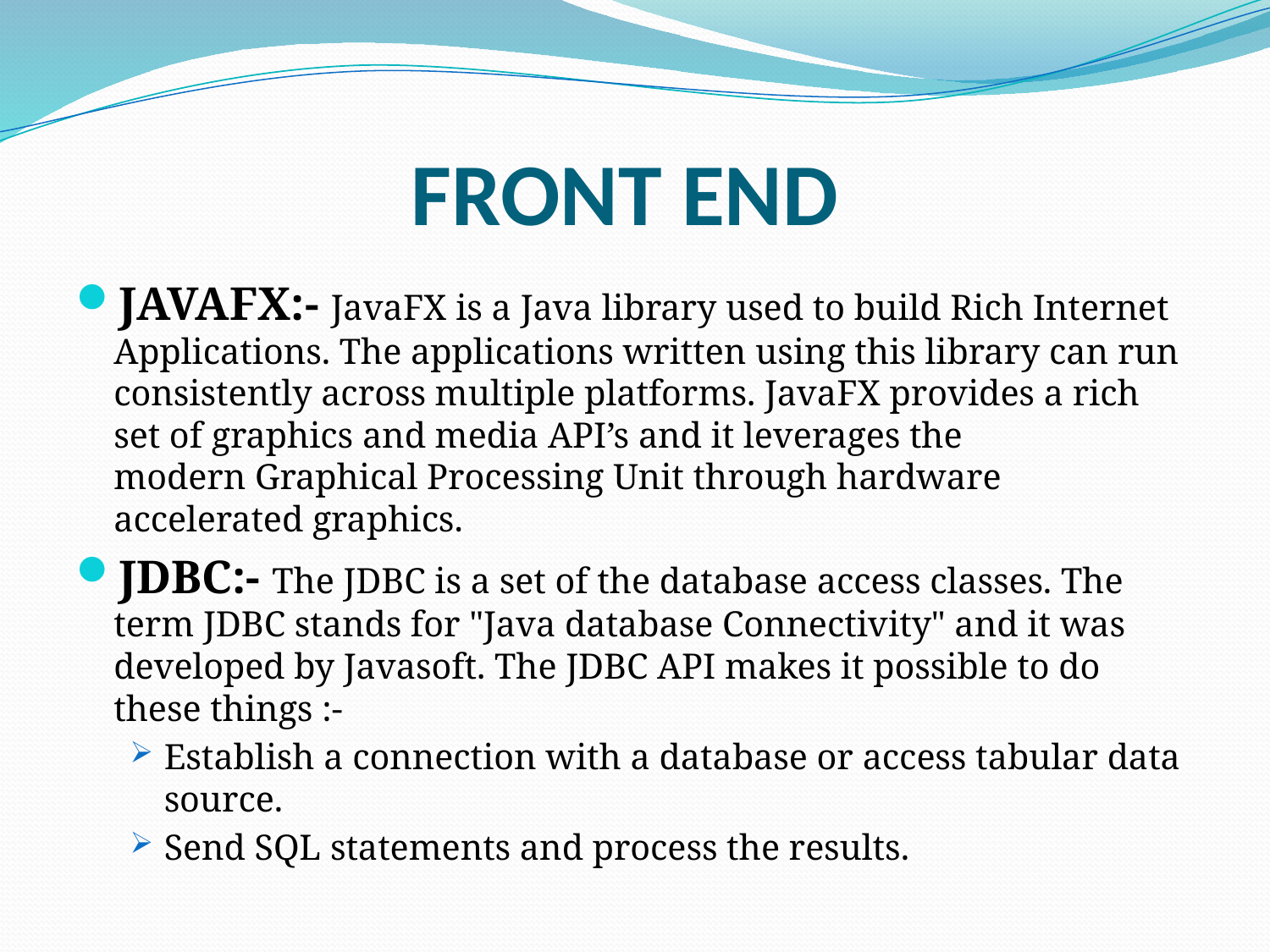

# FRONT END
JAVAFX:- JavaFX is a Java library used to build Rich Internet Applications. The applications written using this library can run consistently across multiple platforms. JavaFX provides a rich set of graphics and media API’s and it leverages the modern Graphical Processing Unit through hardware accelerated graphics.
JDBC:- The JDBC is a set of the database access classes. The term JDBC stands for "Java database Connectivity" and it was developed by Javasoft. The JDBC API makes it possible to do these things :-
Establish a connection with a database or access tabular data source.
Send SQL statements and process the results.